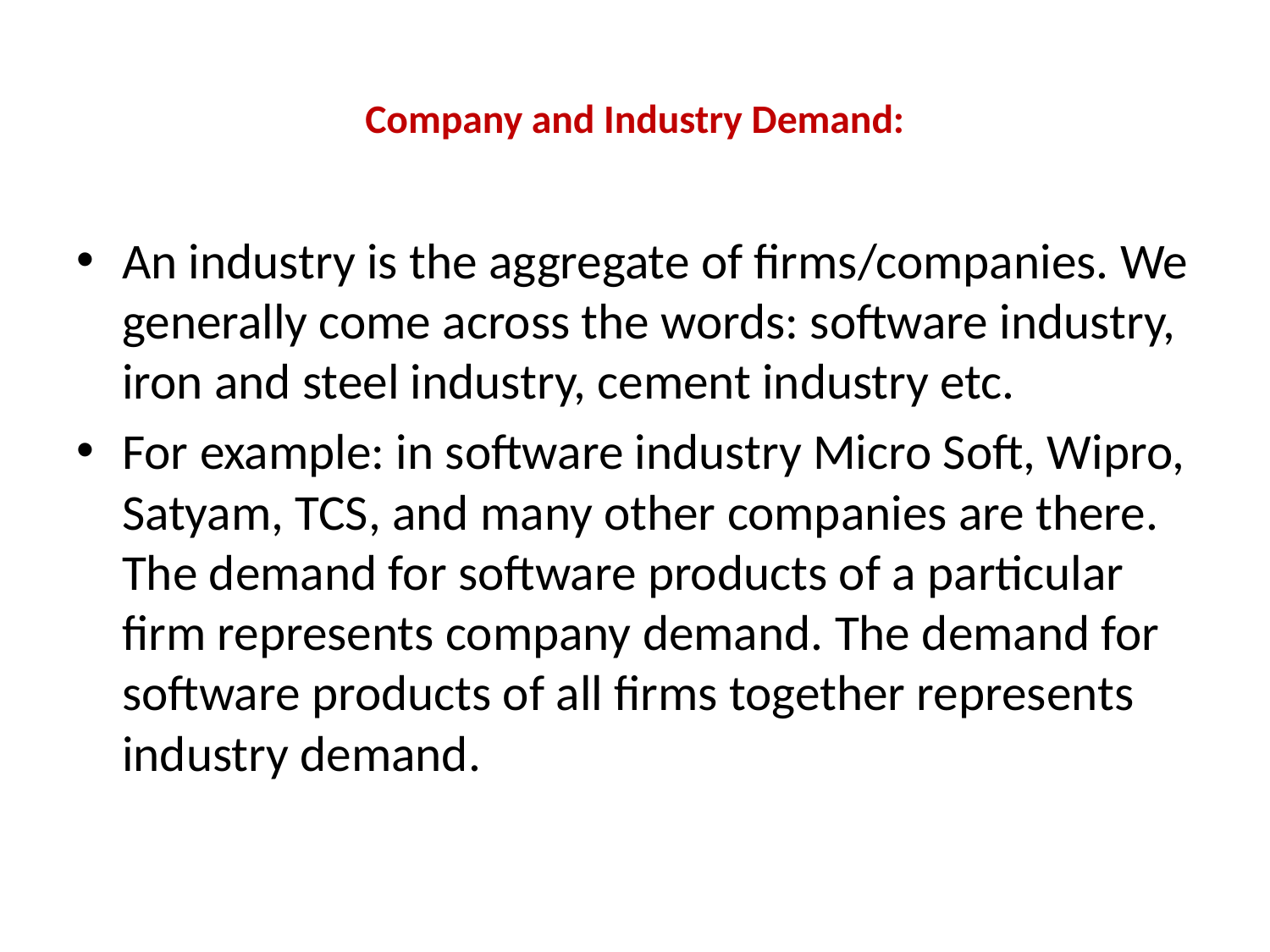

# Company and Industry Demand:
An industry is the aggregate of firms/companies. We generally come across the words: software industry, iron and steel industry, cement industry etc.
For example: in software industry Micro Soft, Wipro, Satyam, TCS, and many other companies are there. The demand for software products of a particular firm represents company demand. The demand for software products of all firms together represents industry demand.